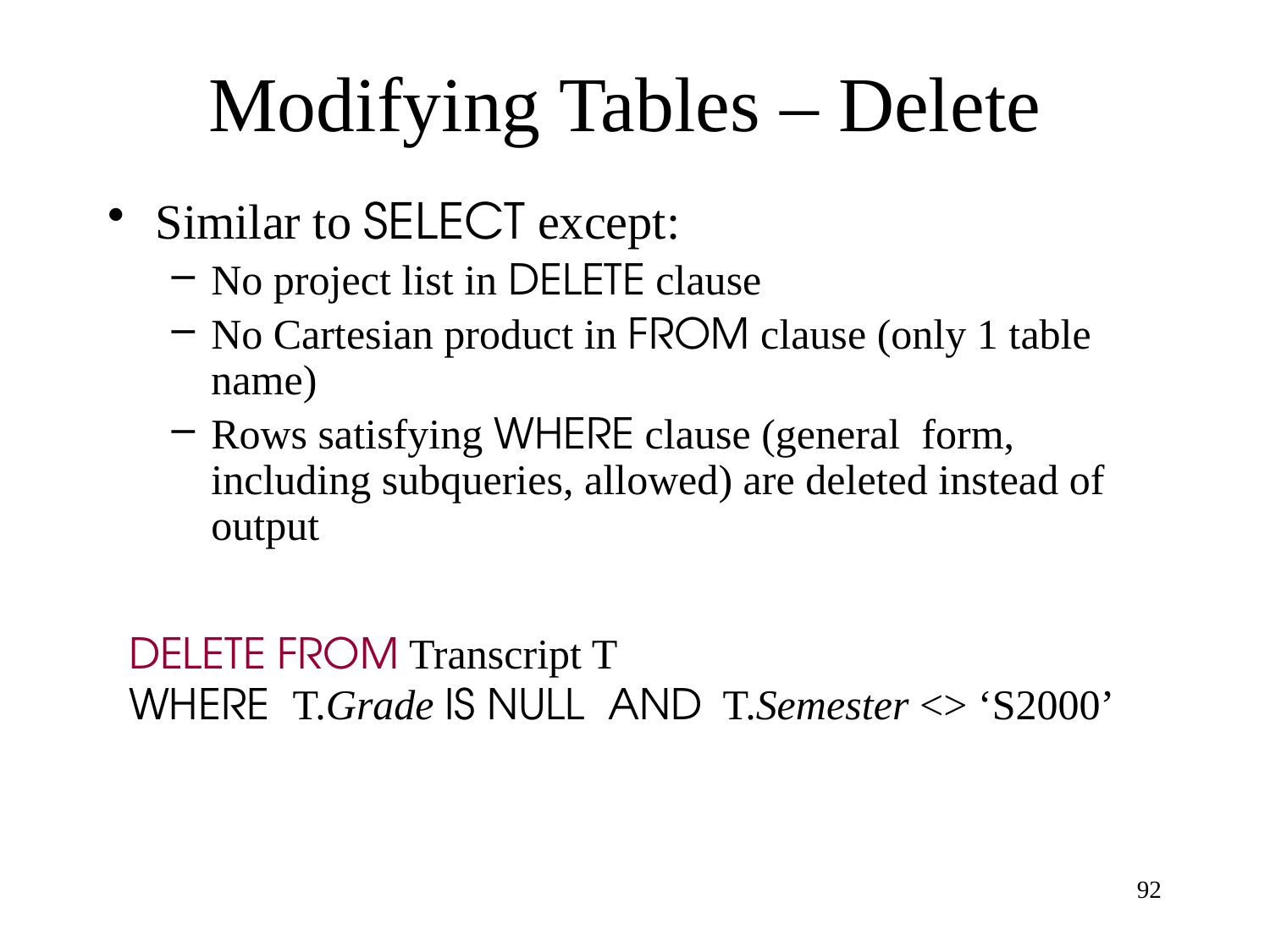

# Modifying Tables – Delete
Similar to SELECT except:
No project list in DELETE clause
No Cartesian product in FROM clause (only 1 table name)
Rows satisfying WHERE clause (general  form, including subqueries, allowed) are deleted instead of output
DELETE FROM Transcript T
WHERE  T.Grade IS NULL  AND  T.Semester <> ‘S2000’
92